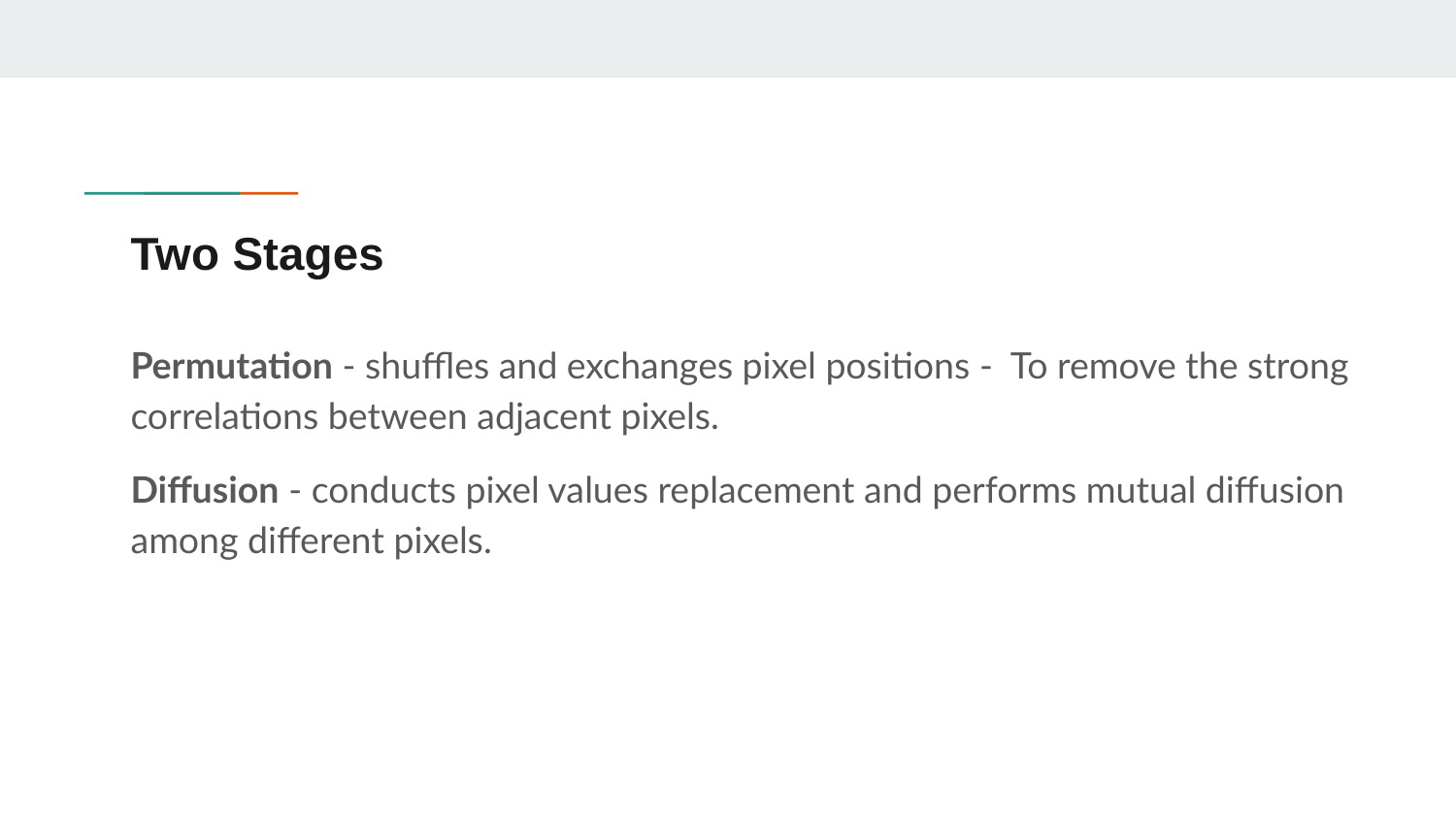

# Two Stages
Permutation - shuffles and exchanges pixel positions -  To remove the strong correlations between adjacent pixels.
Diffusion - conducts pixel values replacement and performs mutual diffusion among different pixels.